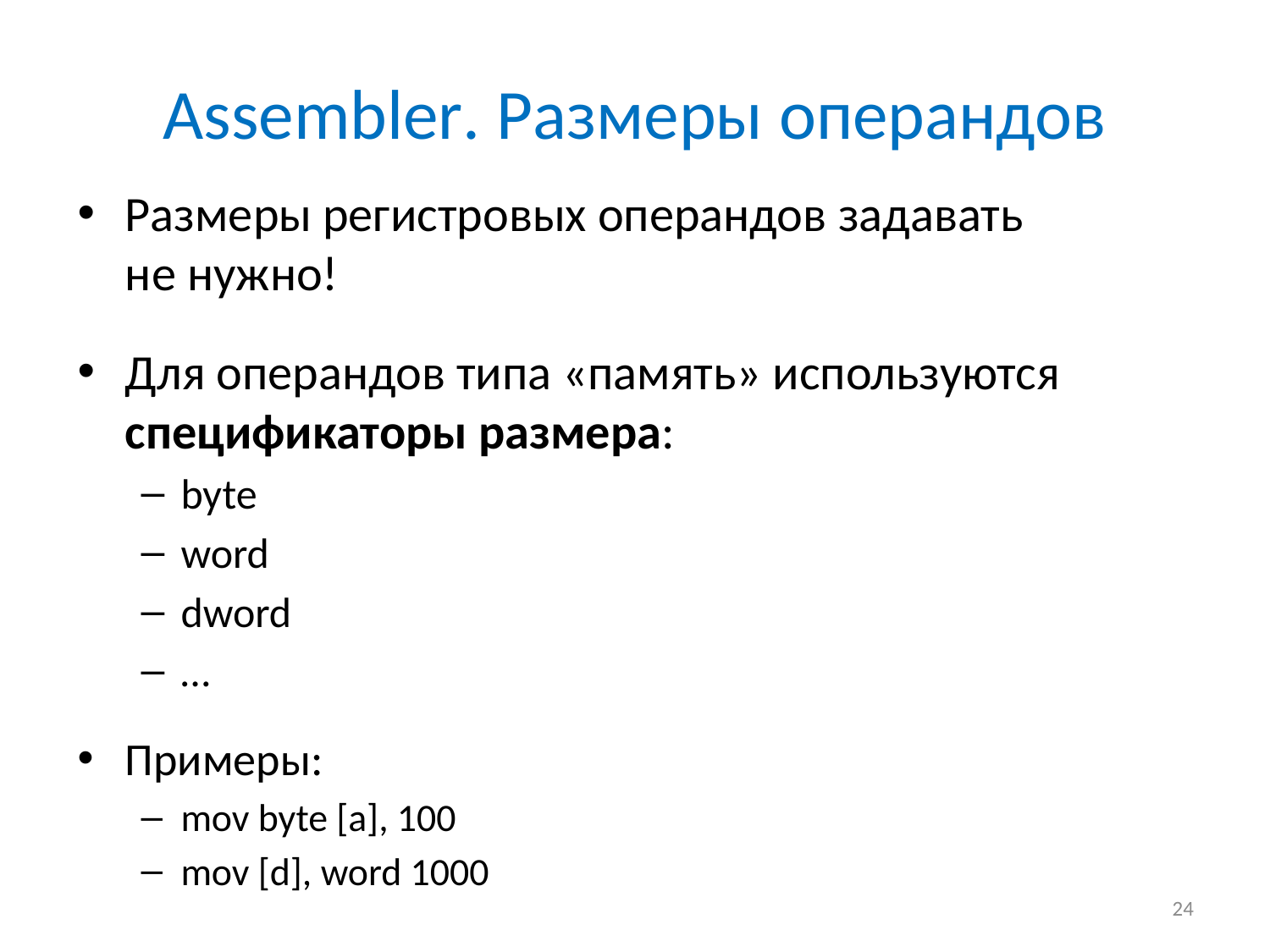

# Assembler. Размеры операндов
Размеры регистровых операндов задавать
не нужно!

Для операндов типа «память» используются спецификаторы размера:
byte
word
dword
…
Примеры:
mov byte [a], 100
mov [d], word 1000

24